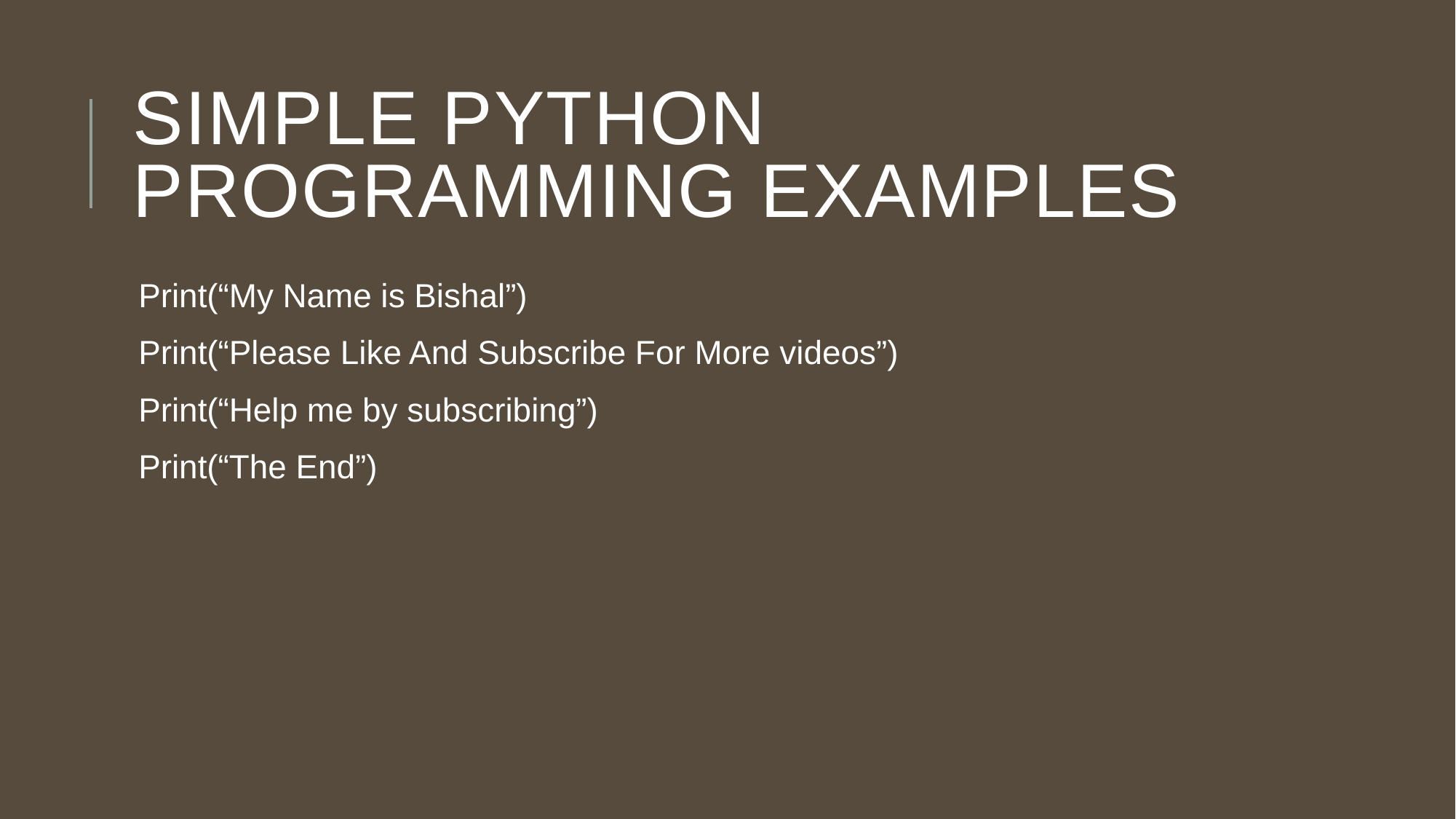

# Simple Python Programming Examples
Print(“My Name is Bishal”)
Print(“Please Like And Subscribe For More videos”)
Print(“Help me by subscribing”)
Print(“The End”)